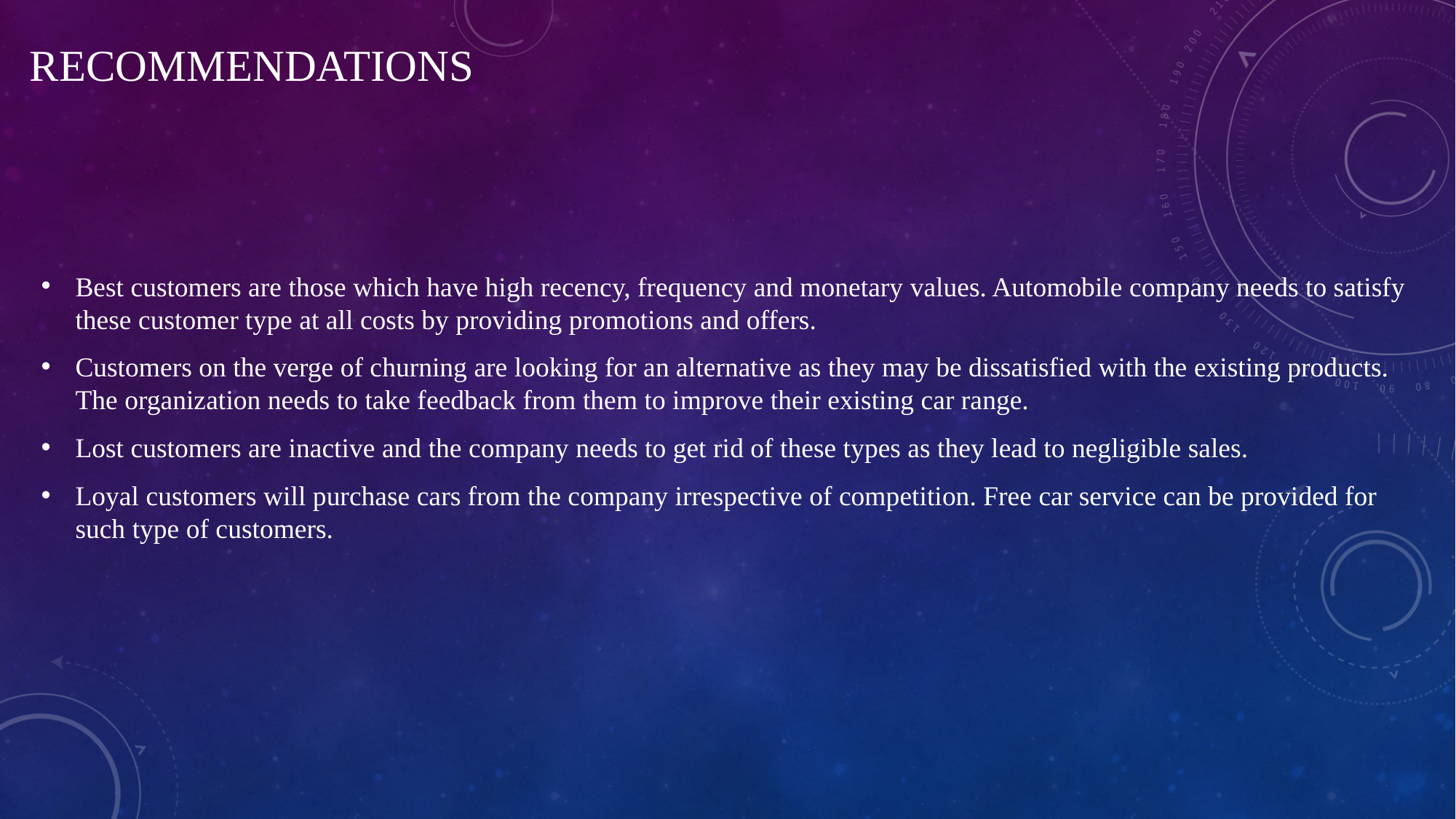

# RECOMMENDATIONS
Best customers are those which have high recency, frequency and monetary values. Automobile company needs to satisfy these customer type at all costs by providing promotions and offers.
Customers on the verge of churning are looking for an alternative as they may be dissatisfied with the existing products. The organization needs to take feedback from them to improve their existing car range.
Lost customers are inactive and the company needs to get rid of these types as they lead to negligible sales.
Loyal customers will purchase cars from the company irrespective of competition. Free car service can be provided for such type of customers.